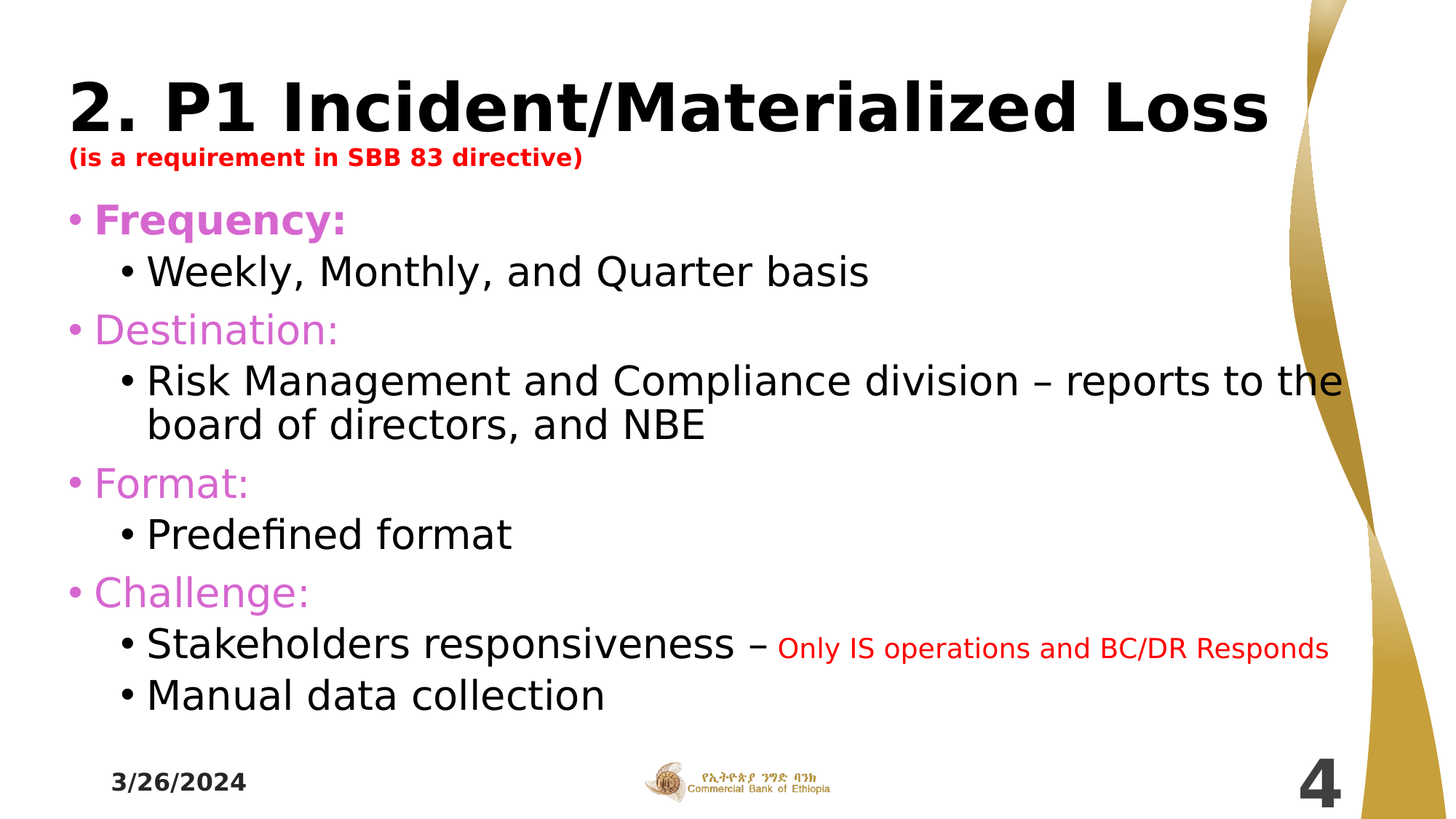

# 2. P1 Incident/Materialized Loss (is a requirement in SBB 83 directive)
Frequency:
Weekly, Monthly, and Quarter basis
Destination:
Risk Management and Compliance division – reports to the board of directors, and NBE
Format:
Predefined format
Challenge:
Stakeholders responsiveness – Only IS operations and BC/DR Responds
Manual data collection
3/26/2024
4